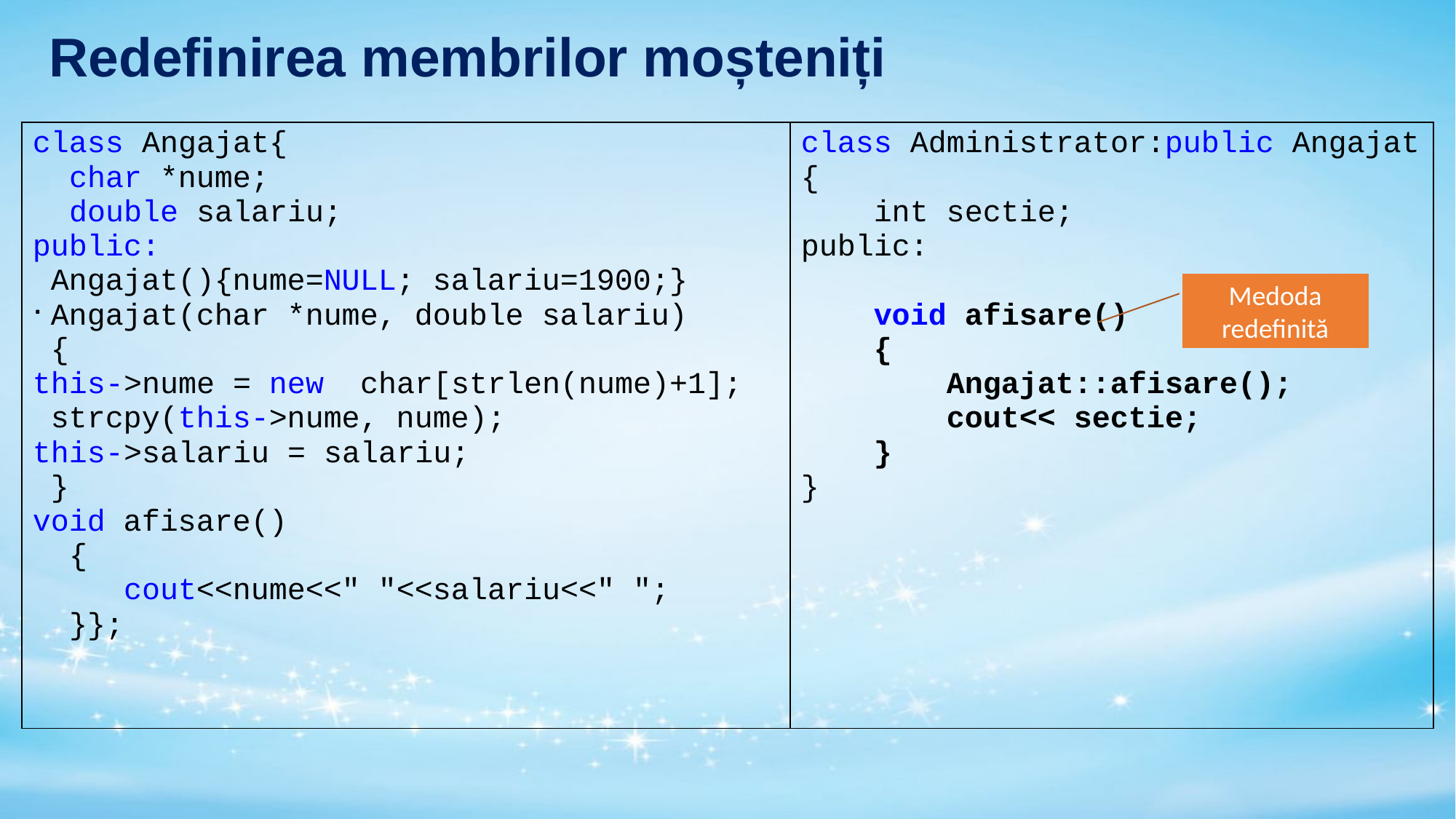

# Redefinirea membrilor moșteniți

.
| class Angajat{ char \*nume; double salariu; public: Angajat(){nume=NULL; salariu=1900;} Angajat(char \*nume, double salariu) { this->nume = new char[strlen(nume)+1]; strcpy(this->nume, nume); this->salariu = salariu; } void afisare() { cout<<nume<<" "<<salariu<<" "; }}; | class Administrator:public Angajat { int sectie; public: void afisare() { Angajat::afisare(); cout<< sectie; } } |
| --- | --- |
Medoda redefinită